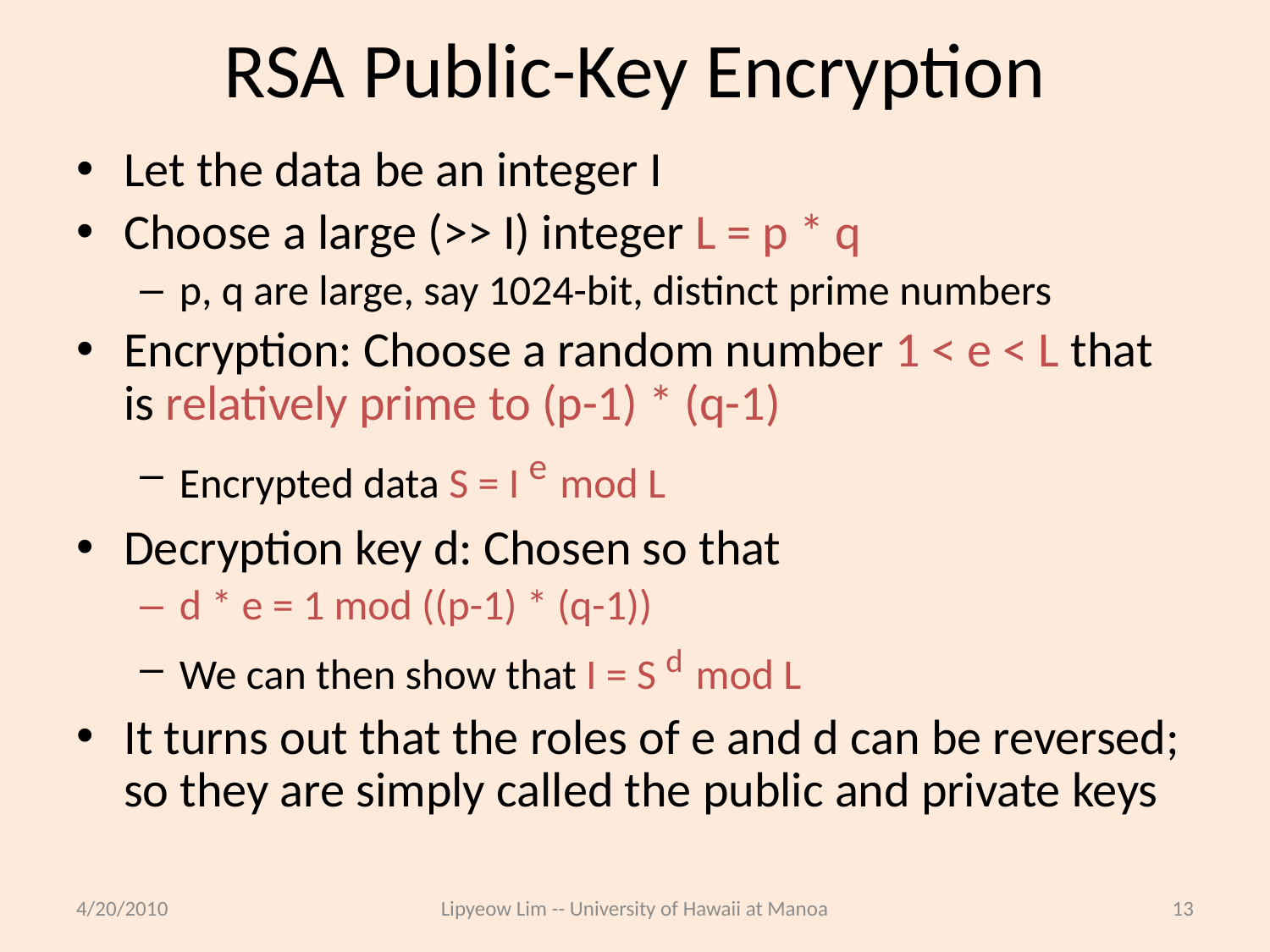

# RSA Public-Key Encryption
Let the data be an integer I
Choose a large (>> I) integer L = p * q
p, q are large, say 1024-bit, distinct prime numbers
Encryption: Choose a random number 1 < e < L that is relatively prime to (p-1) * (q-1)
Encrypted data S = I e mod L
Decryption key d: Chosen so that
d * e = 1 mod ((p-1) * (q-1))
We can then show that I = S d mod L
It turns out that the roles of e and d can be reversed; so they are simply called the public and private keys

4/20/2010
Lipyeow Lim -- University of Hawaii at Manoa
13